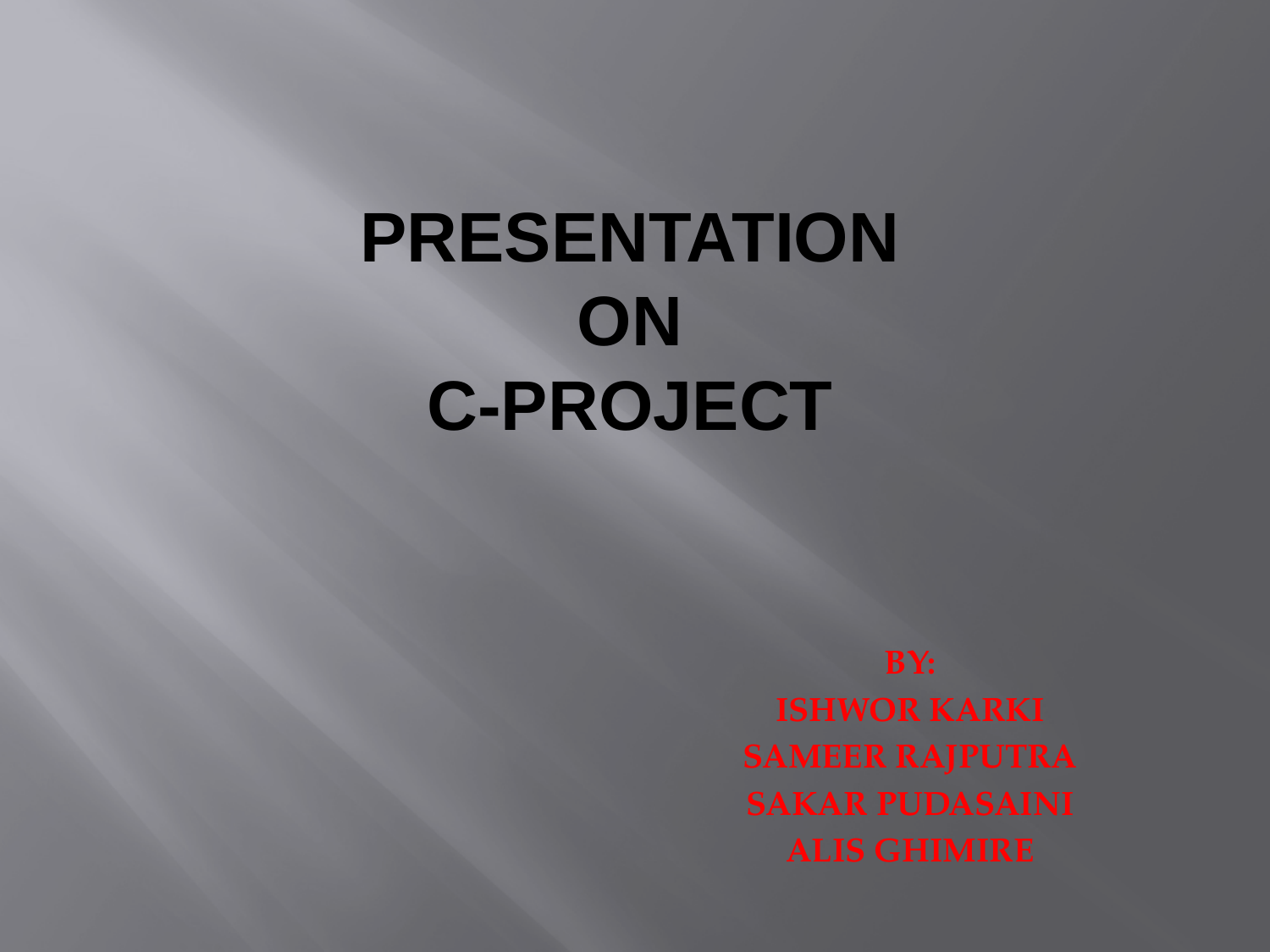

# PRESENTATION ON C-PROJECT
BY:
ISHWOR KARKI
SAMEER RAJPUTRA
SAKAR PUDASAINI
ALIS GHIMIRE